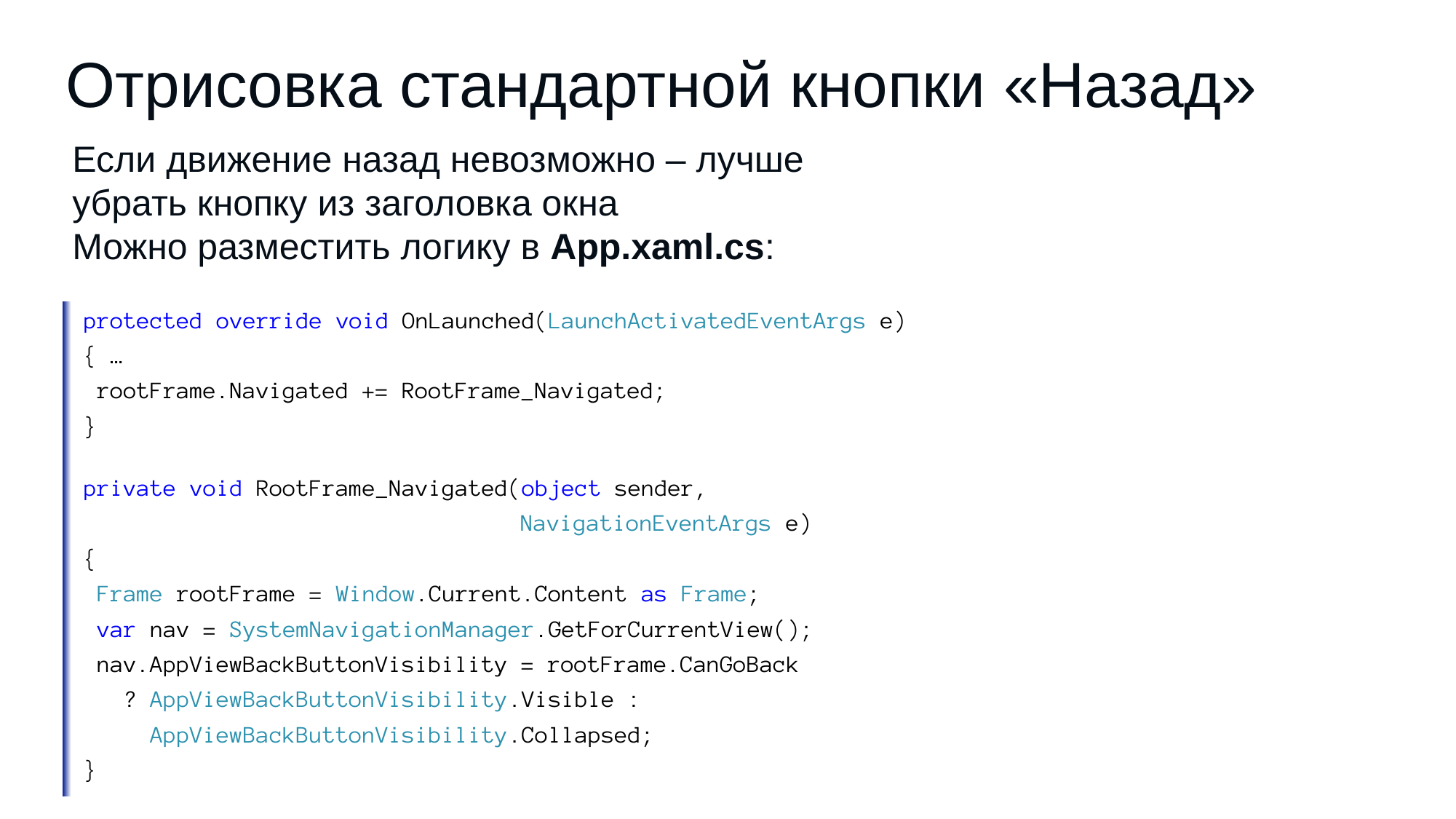

# Отрисовка стандартной кнопки «Назад»
Если движение назад невозможно – лучше убрать кнопку из заголовка окна
Можно разместить логику в App.xaml.cs:
protected override void OnLaunched(LaunchActivatedEventArgs e)
{ …
 rootFrame.Navigated += RootFrame_Navigated;
}

private void RootFrame_Navigated(object sender,
				NavigationEventArgs e)
{
 Frame rootFrame = Window.Current.Content as Frame;
 var nav = SystemNavigationManager.GetForCurrentView();
 nav.AppViewBackButtonVisibility = rootFrame.CanGoBack
   ? AppViewBackButtonVisibility.Visible :
     AppViewBackButtonVisibility.Collapsed;
}